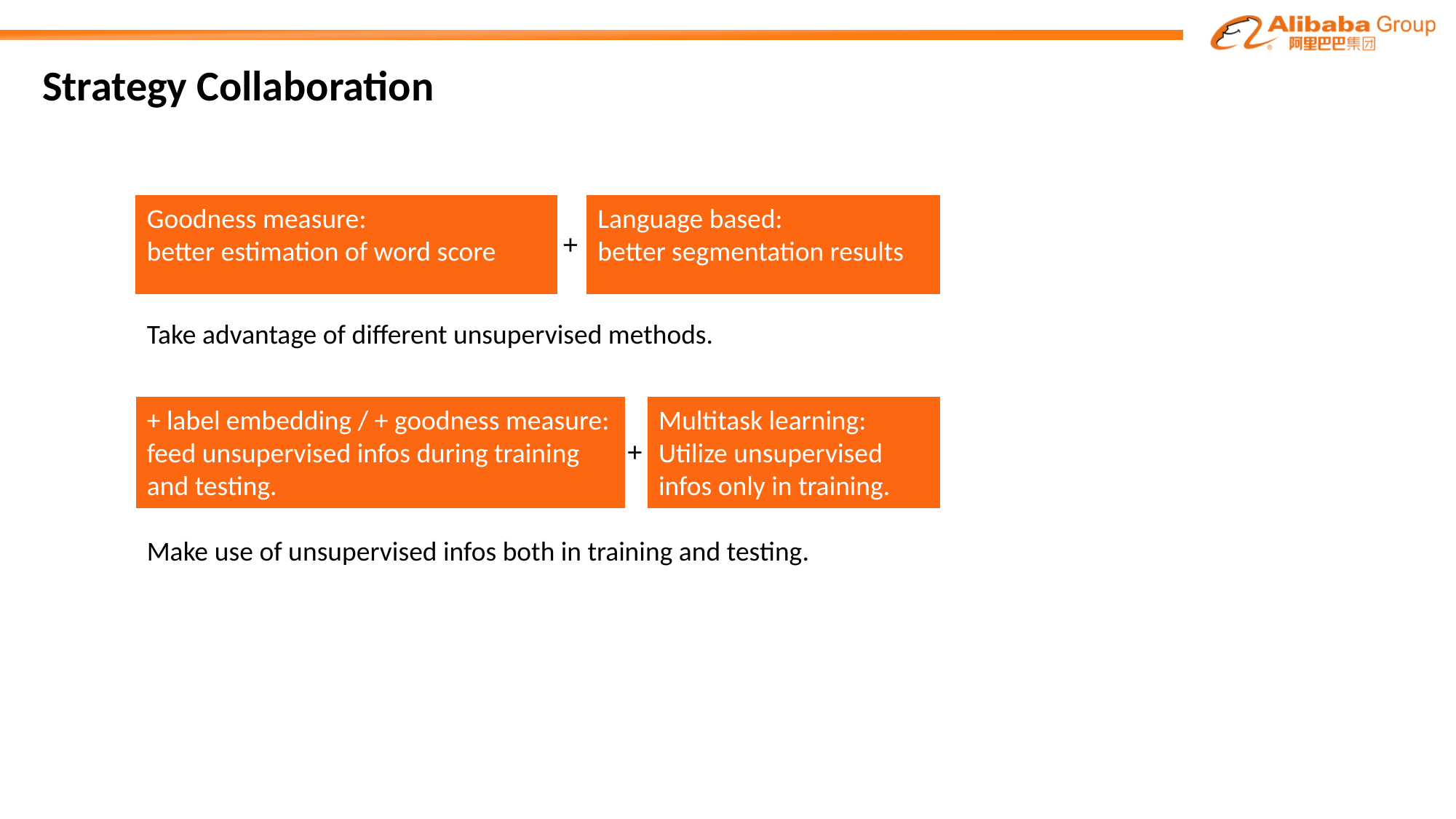

# Strategy Collaboration
Goodness measure:
better estimation of word score
Language based:
better segmentation results
+
Take advantage of different unsupervised methods.
Multitask learning:
Utilize unsupervised infos only in training.
+ label embedding / + goodness measure:
feed unsupervised infos during training and testing.
+
Make use of unsupervised infos both in training and testing.